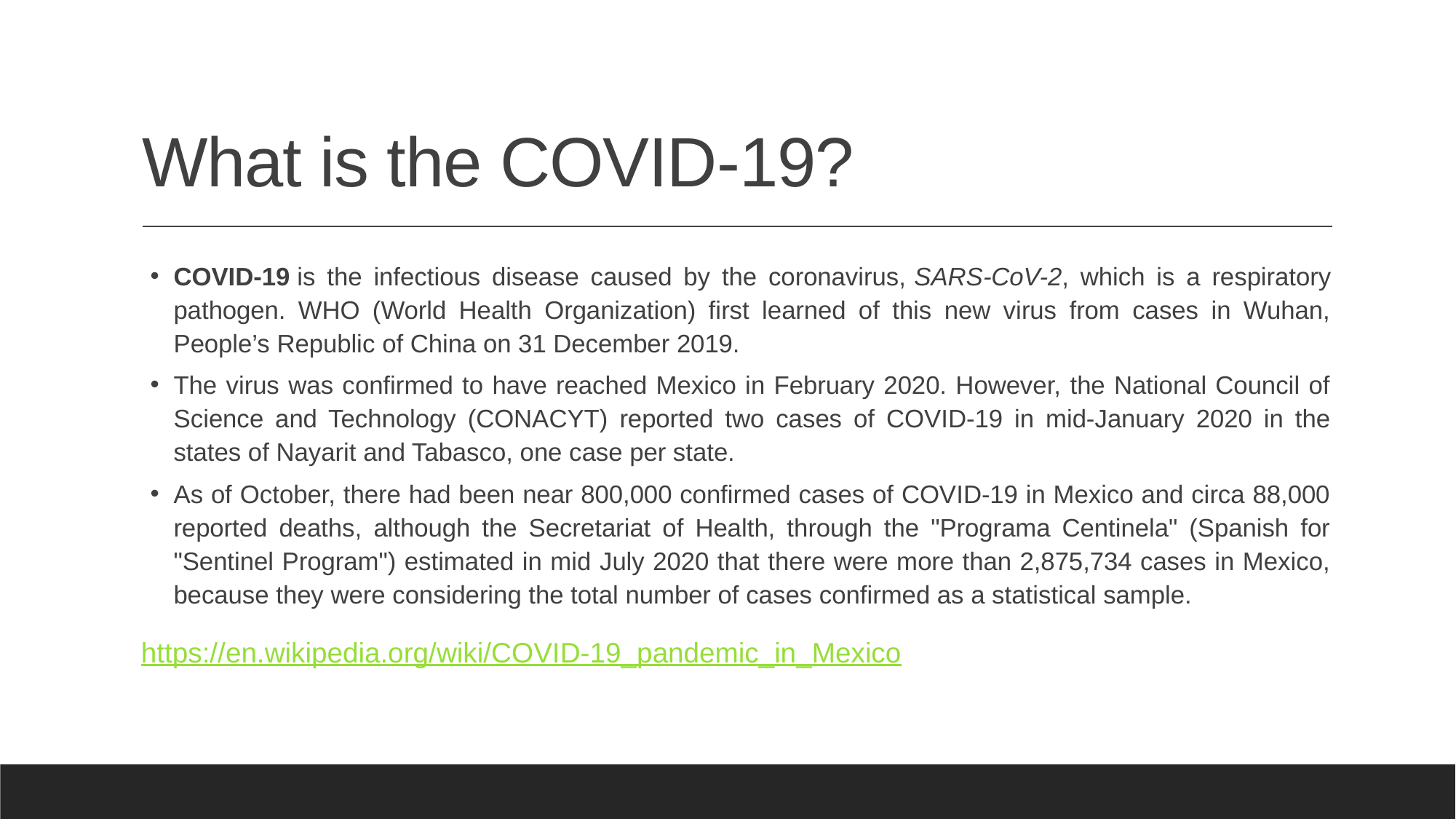

# What is the COVID-19?
COVID-19 is the infectious disease caused by the coronavirus, SARS-CoV-2, which is a respiratory pathogen. WHO (World Health Organization) first learned of this new virus from cases in Wuhan, People’s Republic of China on 31 December 2019.
The virus was confirmed to have reached Mexico in February 2020. However, the National Council of Science and Technology (CONACYT) reported two cases of COVID-19 in mid-January 2020 in the states of Nayarit and Tabasco, one case per state.
As of October, there had been near 800,000 confirmed cases of COVID-19 in Mexico and circa 88,000 reported deaths, although the Secretariat of Health, through the "Programa Centinela" (Spanish for "Sentinel Program") estimated in mid July 2020 that there were more than 2,875,734 cases in Mexico, because they were considering the total number of cases confirmed as a statistical sample.
https://en.wikipedia.org/wiki/COVID-19_pandemic_in_Mexico